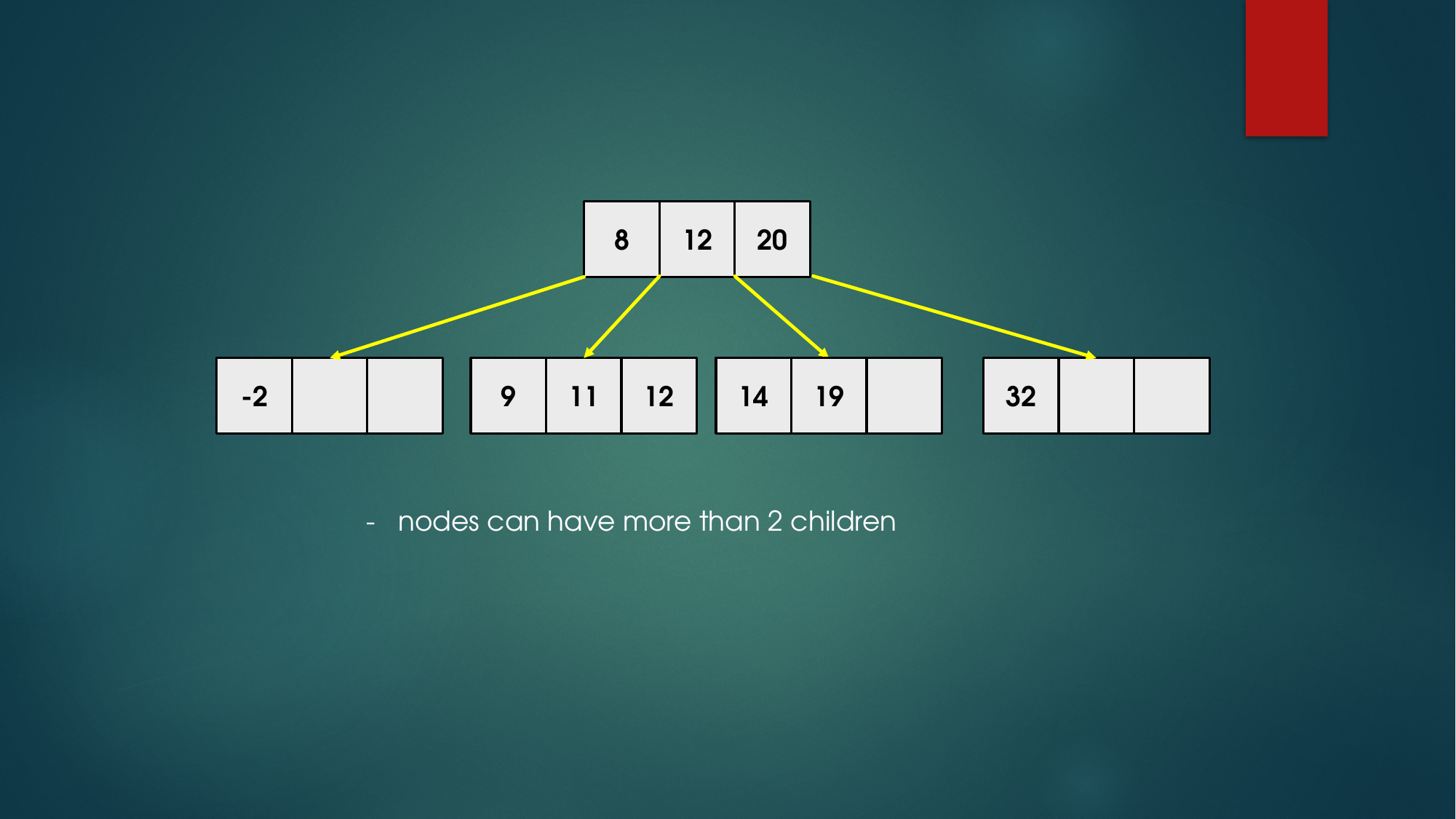

12
8
20
11
19

9
12
14

32

-2

-   nodes can have more than 2 children